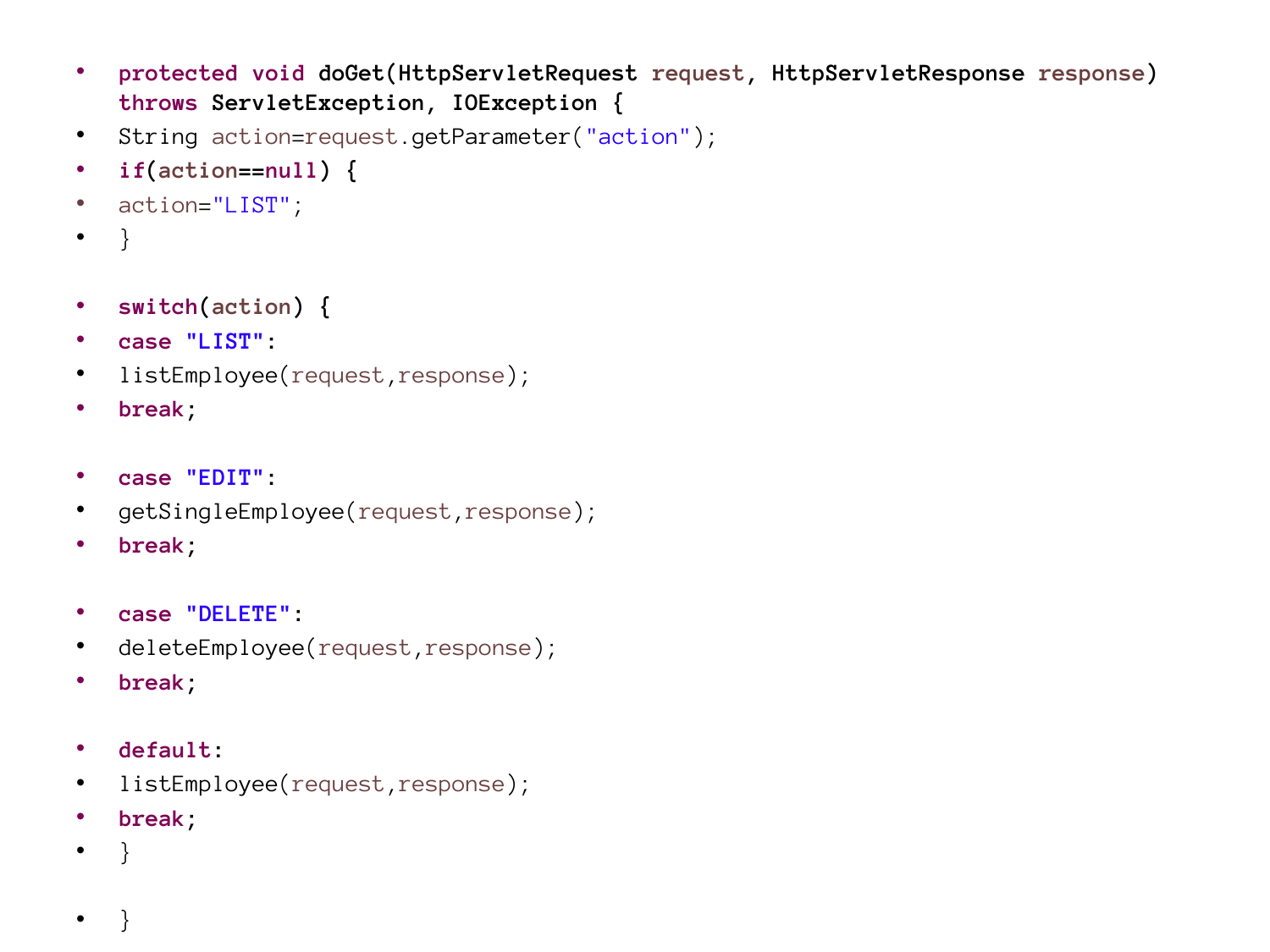

protected void doGet(HttpServletRequest request, HttpServletResponse response) throws ServletException, IOException {
String action=request.getParameter("action");
if(action==null) {
action="LIST";
}

switch(action) {
case "LIST":
listEmployee(request,response);
break;

case "EDIT":
getSingleEmployee(request,response);
break;

case "DELETE":
deleteEmployee(request,response);
break;

default:
listEmployee(request,response);
break;
}

}